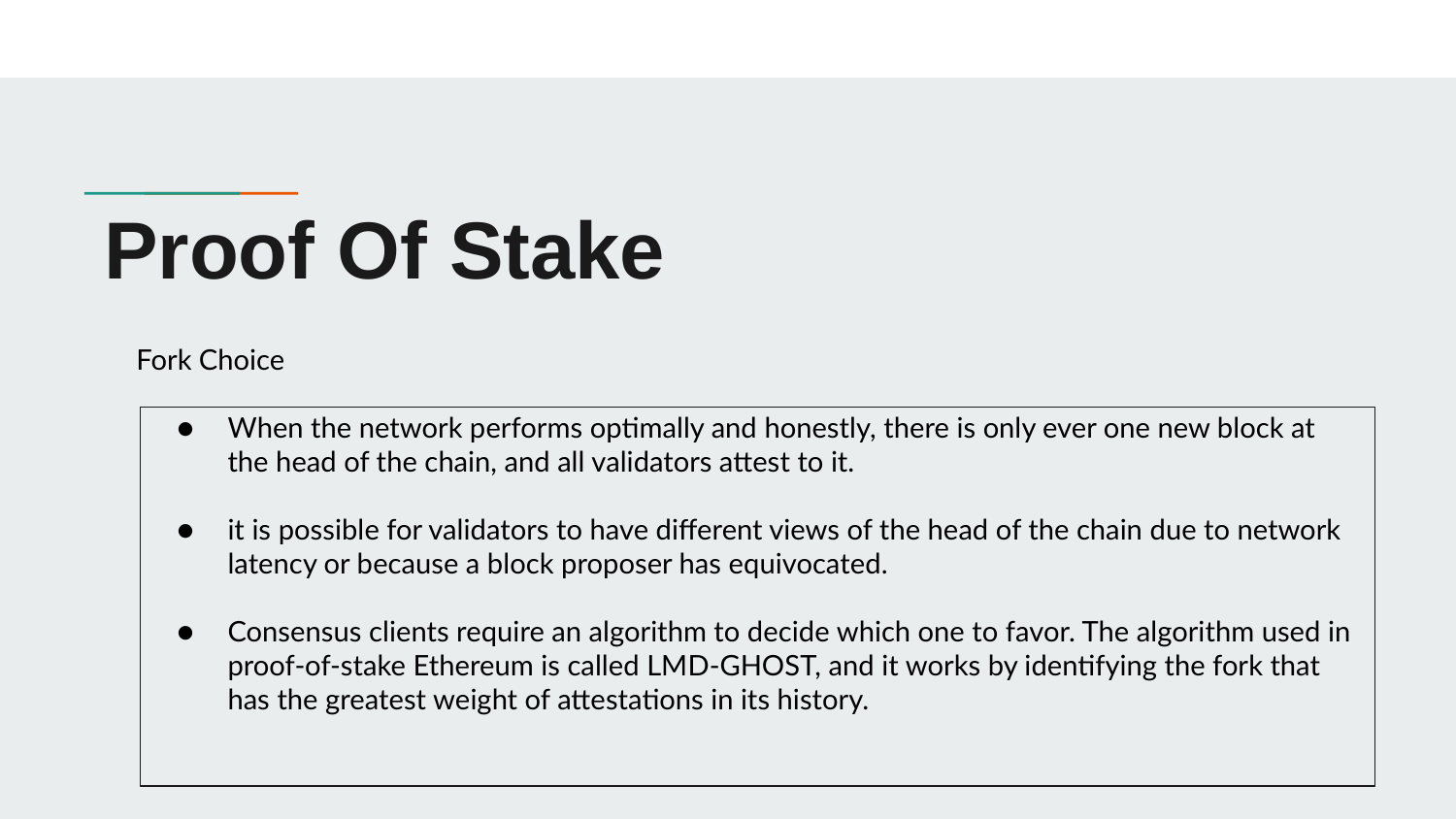

# Proof Of Stake

Fork Choice

When the network performs optimally and honestly, there is only ever one new block at the head of the chain, and all validators attest to it.

it is possible for validators to have different views of the head of the chain due to network latency or because a block proposer has equivocated.

Consensus clients require an algorithm to decide which one to favor. The algorithm used in proof-of-stake Ethereum is called LMD-GHOST, and it works by identifying the fork that has the greatest weight of attestations in its history.